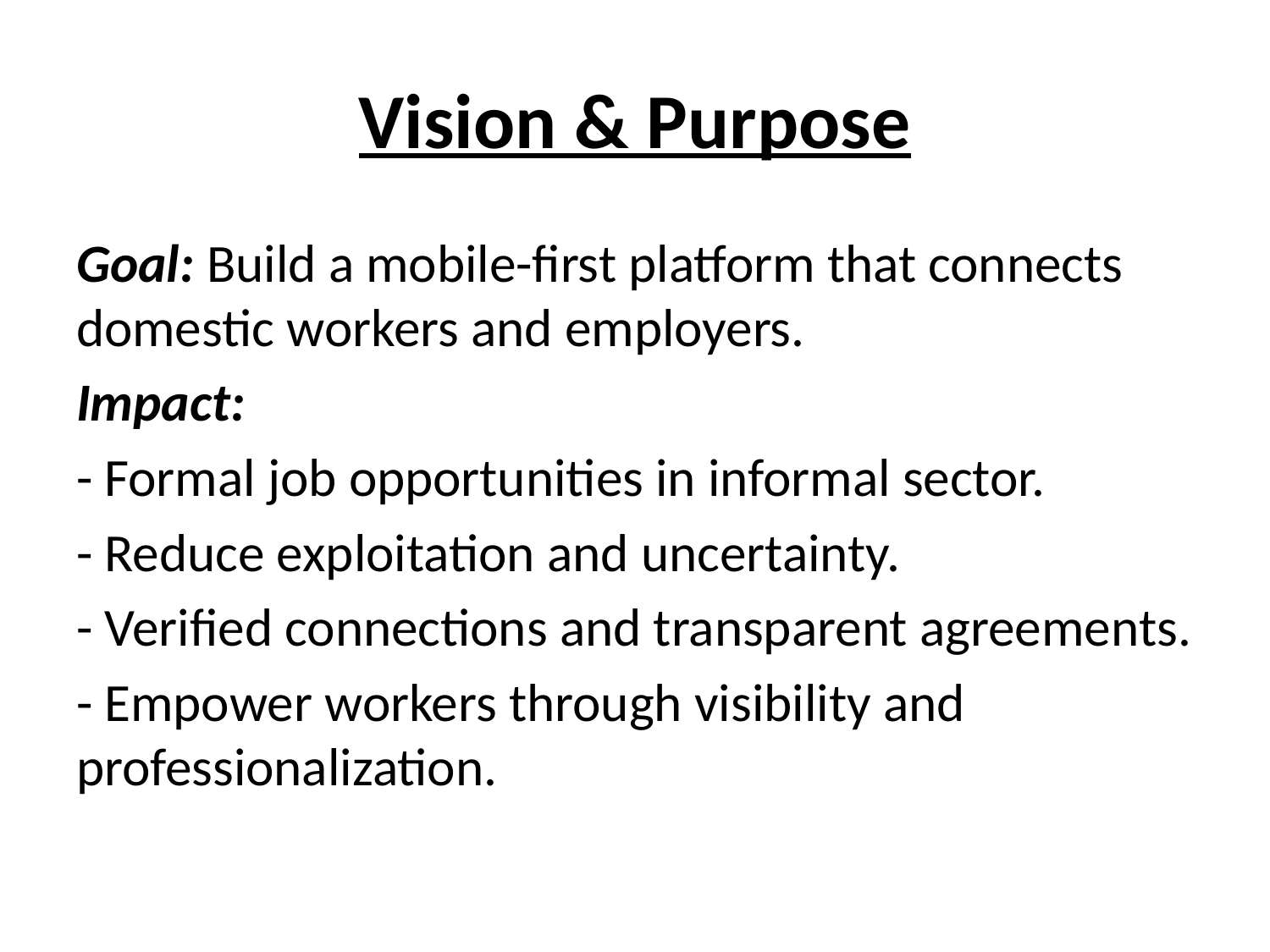

# Vision & Purpose
Goal: Build a mobile-first platform that connects domestic workers and employers.
Impact:
- Formal job opportunities in informal sector.
- Reduce exploitation and uncertainty.
- Verified connections and transparent agreements.
- Empower workers through visibility and professionalization.